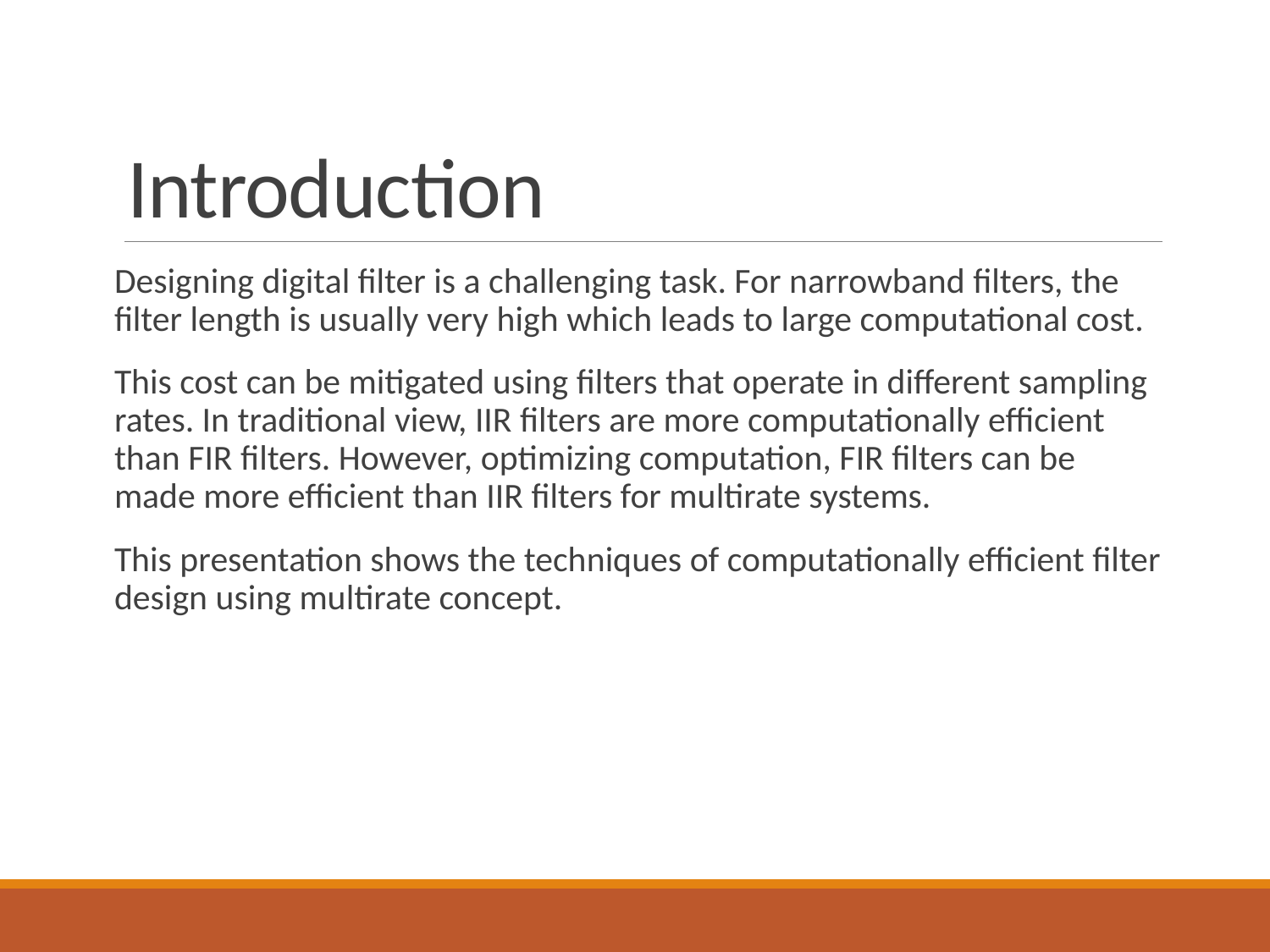

# Introduction
Designing digital filter is a challenging task. For narrowband filters, the filter length is usually very high which leads to large computational cost.
This cost can be mitigated using filters that operate in different sampling rates. In traditional view, IIR filters are more computationally efficient than FIR filters. However, optimizing computation, FIR filters can be made more efficient than IIR filters for multirate systems.
This presentation shows the techniques of computationally efficient filter design using multirate concept.